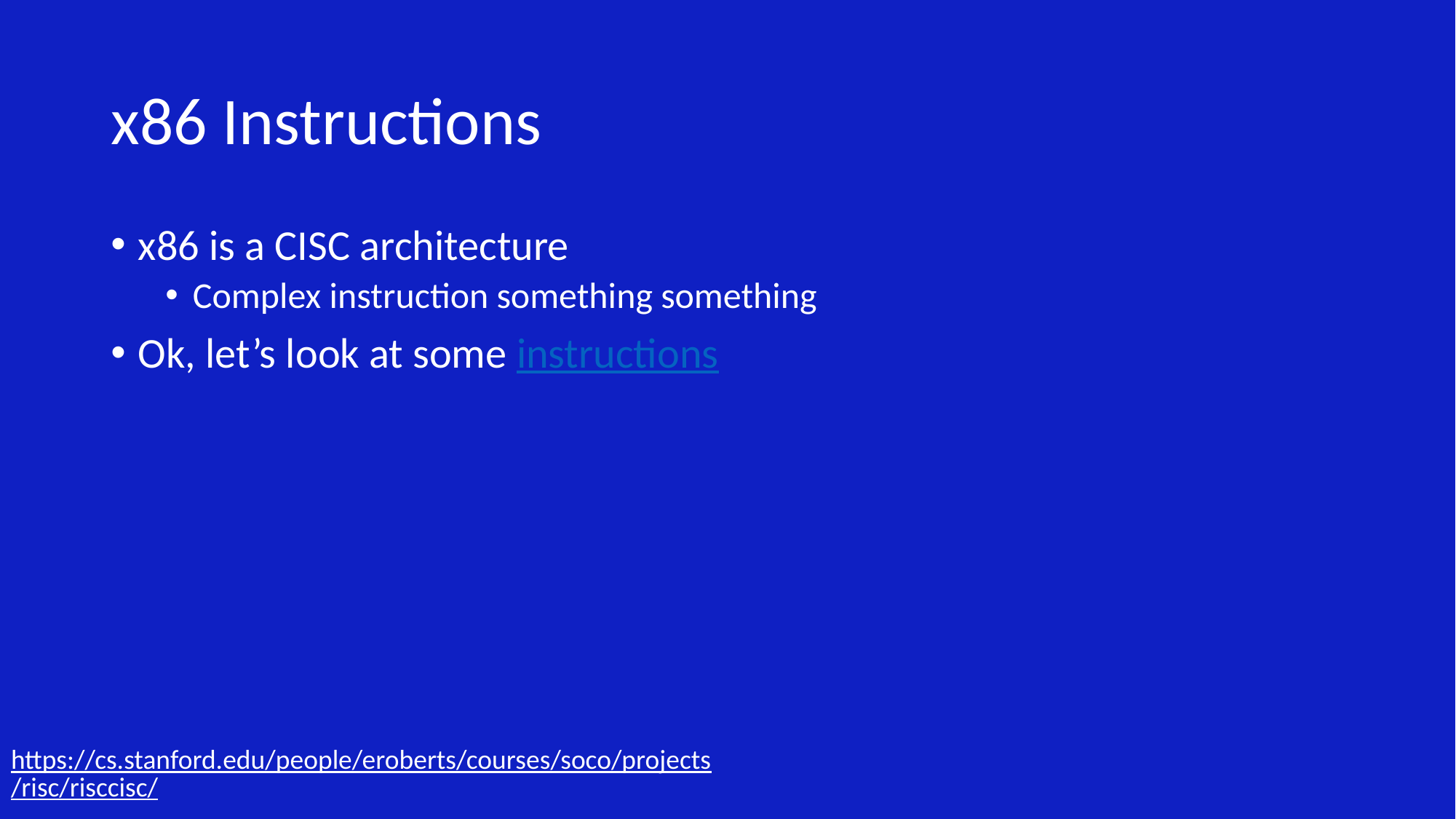

# x86 Instructions
x86 is a CISC architecture
Complex instruction something something
Ok, let’s look at some instructions
https://cs.stanford.edu/people/eroberts/courses/soco/projects/risc/risccisc/